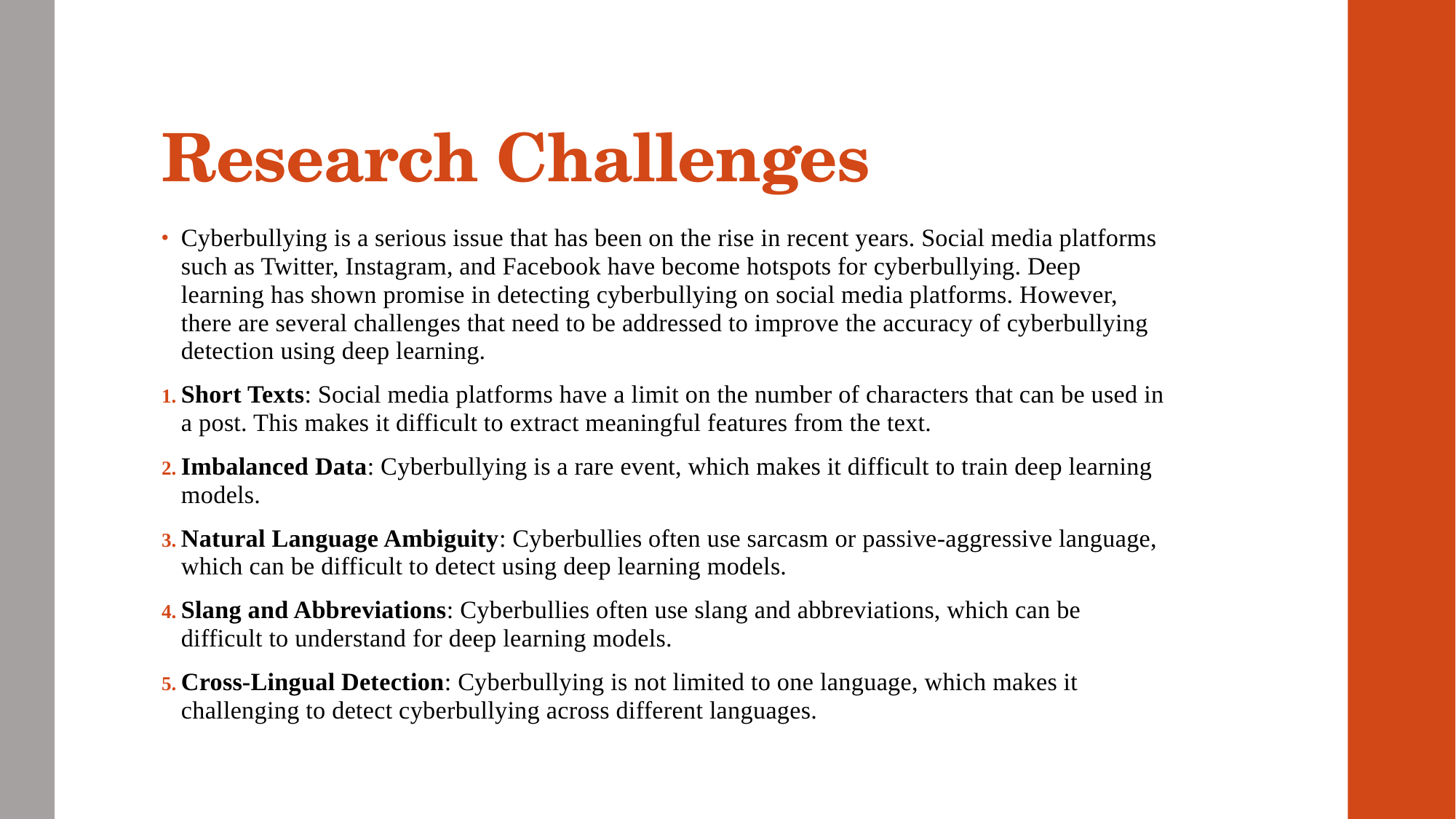

# Research Challenges
Cyberbullying is a serious issue that has been on the rise in recent years. Social media platforms such as Twitter, Instagram, and Facebook have become hotspots for cyberbullying. Deep learning has shown promise in detecting cyberbullying on social media platforms. However, there are several challenges that need to be addressed to improve the accuracy of cyberbullying detection using deep learning.
Short Texts: Social media platforms have a limit on the number of characters that can be used in a post. This makes it difficult to extract meaningful features from the text.
Imbalanced Data: Cyberbullying is a rare event, which makes it difficult to train deep learning models.
Natural Language Ambiguity: Cyberbullies often use sarcasm or passive-aggressive language, which can be difficult to detect using deep learning models.
Slang and Abbreviations: Cyberbullies often use slang and abbreviations, which can be difficult to understand for deep learning models.
Cross-Lingual Detection: Cyberbullying is not limited to one language, which makes it challenging to detect cyberbullying across different languages.